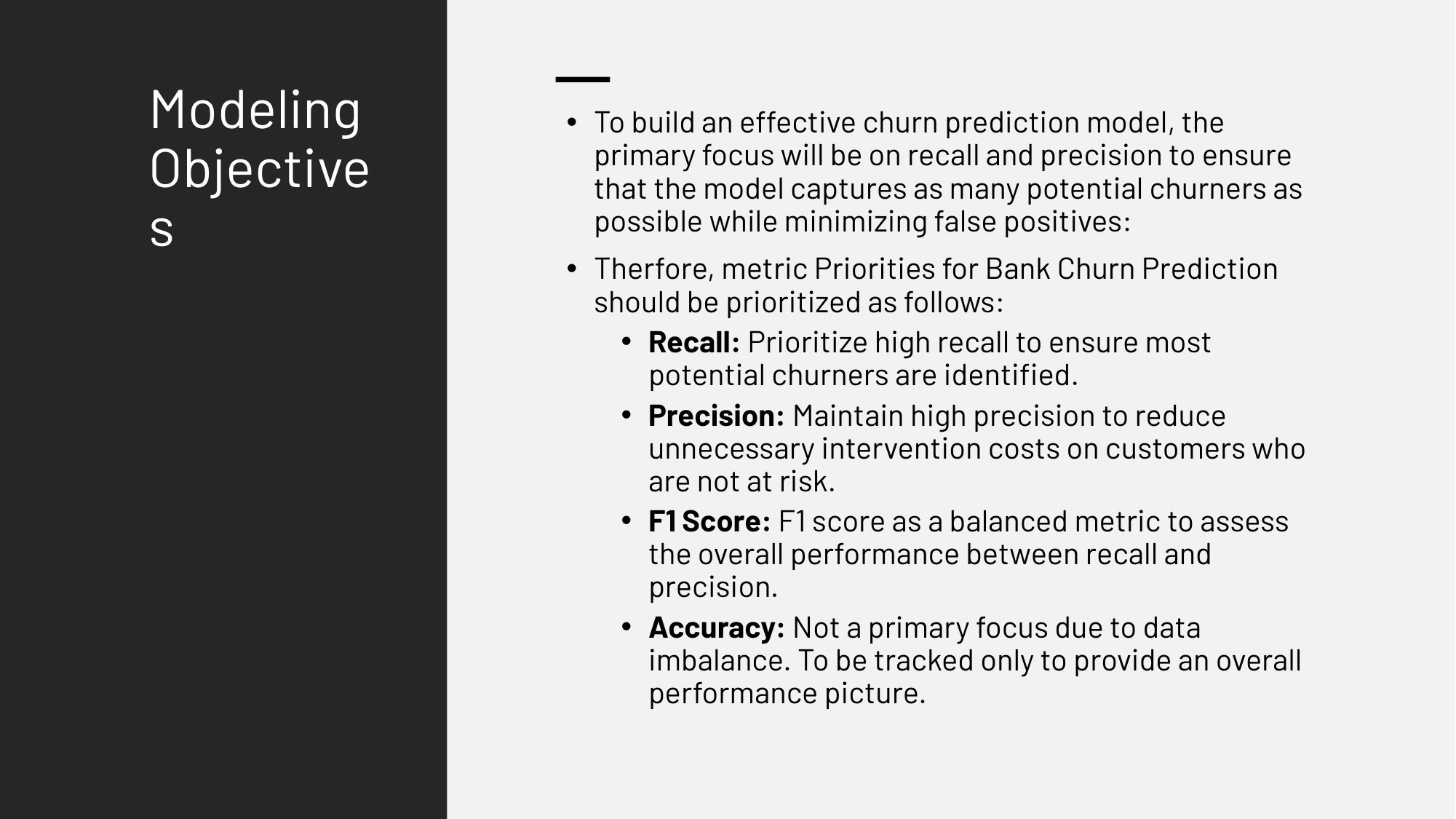

# Modeling Objectives

To build an effective churn prediction model, the primary focus will be on recall and precision to ensure that the model captures as many potential churners as possible while minimizing false positives:
Therfore, metric Priorities for Bank Churn Prediction should be prioritized as follows:
Recall: Prioritize high recall to ensure most potential churners are identified.
Precision: Maintain high precision to reduce unnecessary intervention costs on customers who are not at risk.
F1 Score: F1 score as a balanced metric to assess the overall performance between recall and precision.
Accuracy: Not a primary focus due to data imbalance. To be tracked only to provide an overall performance picture.